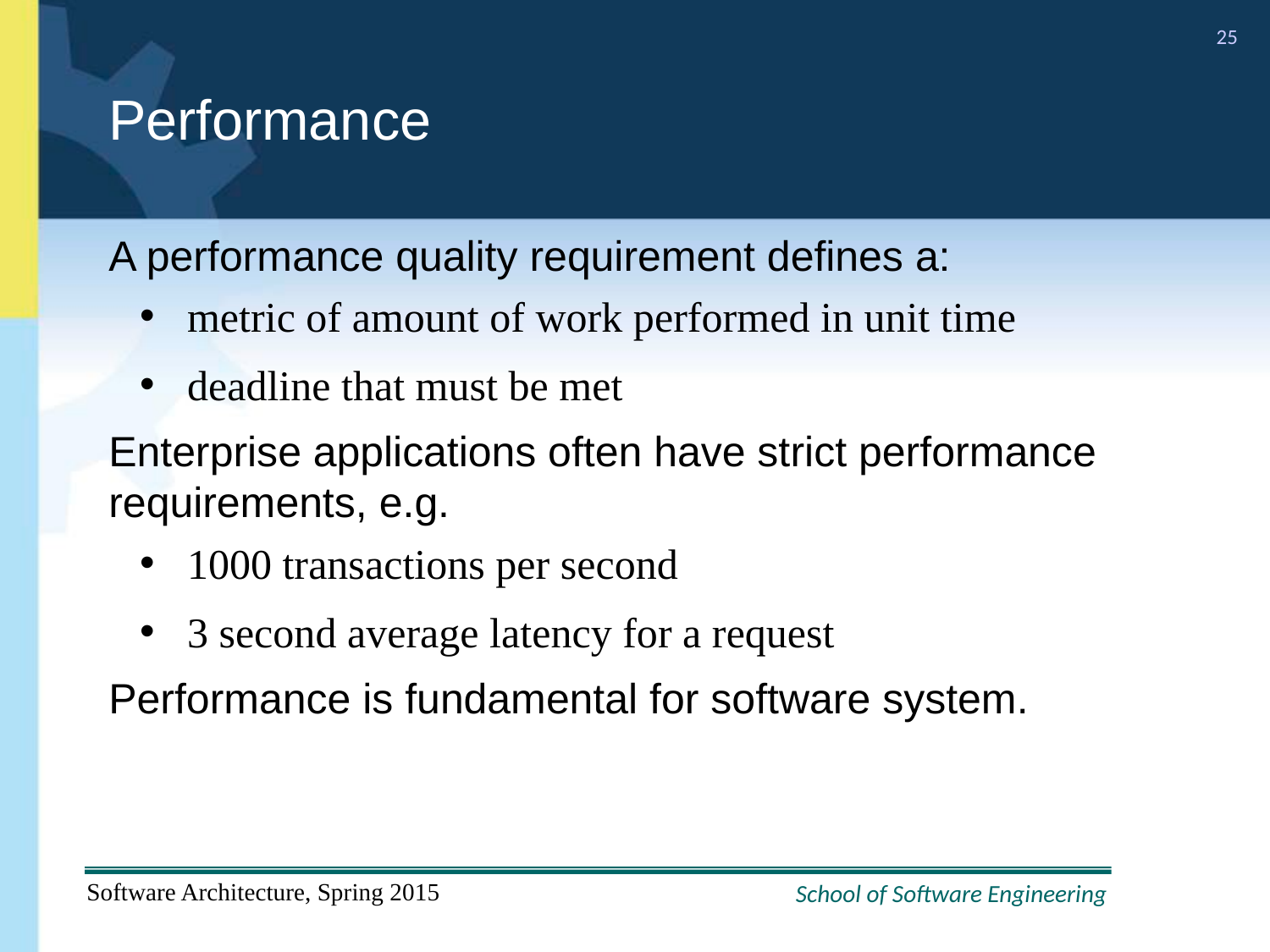

# Performance
A performance quality requirement defines a:
metric of amount of work performed in unit time
deadline that must be met
Enterprise applications often have strict performance requirements, e.g.
1000 transactions per second
3 second average latency for a request
Performance is fundamental for software system.